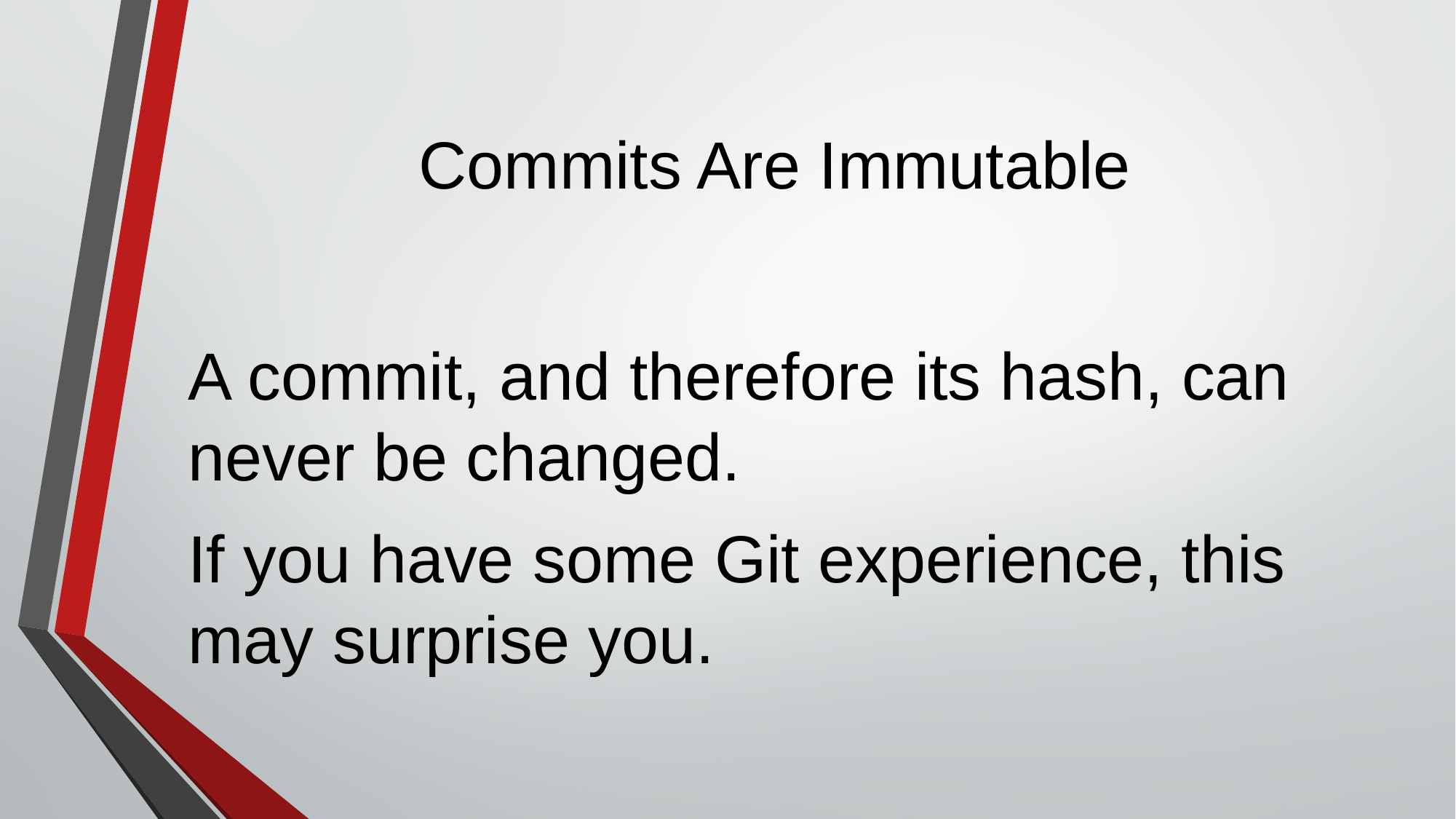

# Commits Are Immutable
A commit, and therefore its hash, can never be changed.
If you have some Git experience, this may surprise you.